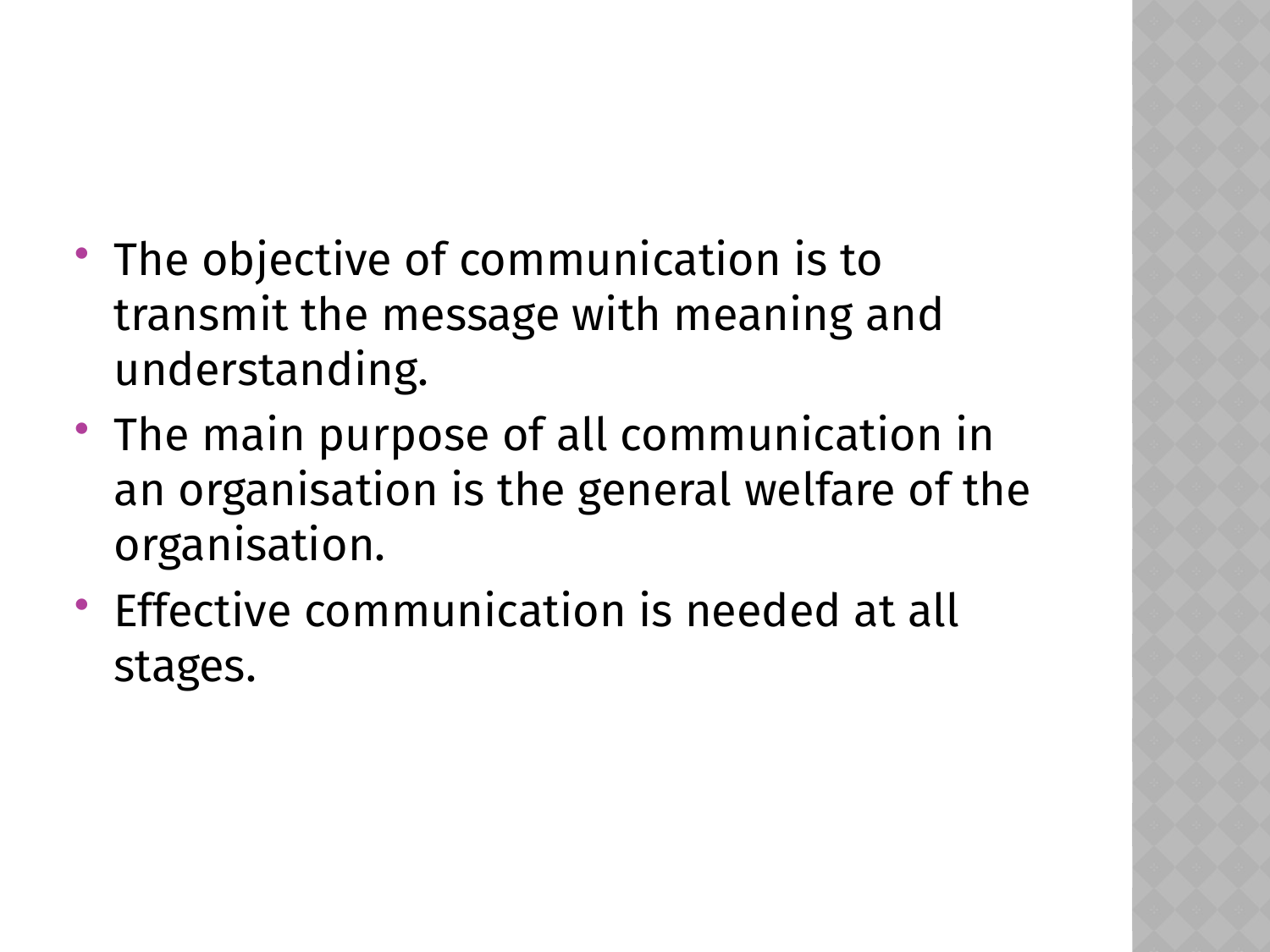

The objective of communication is to transmit the message with meaning and understanding.
The main purpose of all communication in an organisation is the general welfare of the organisation.
Effective communication is needed at all stages.